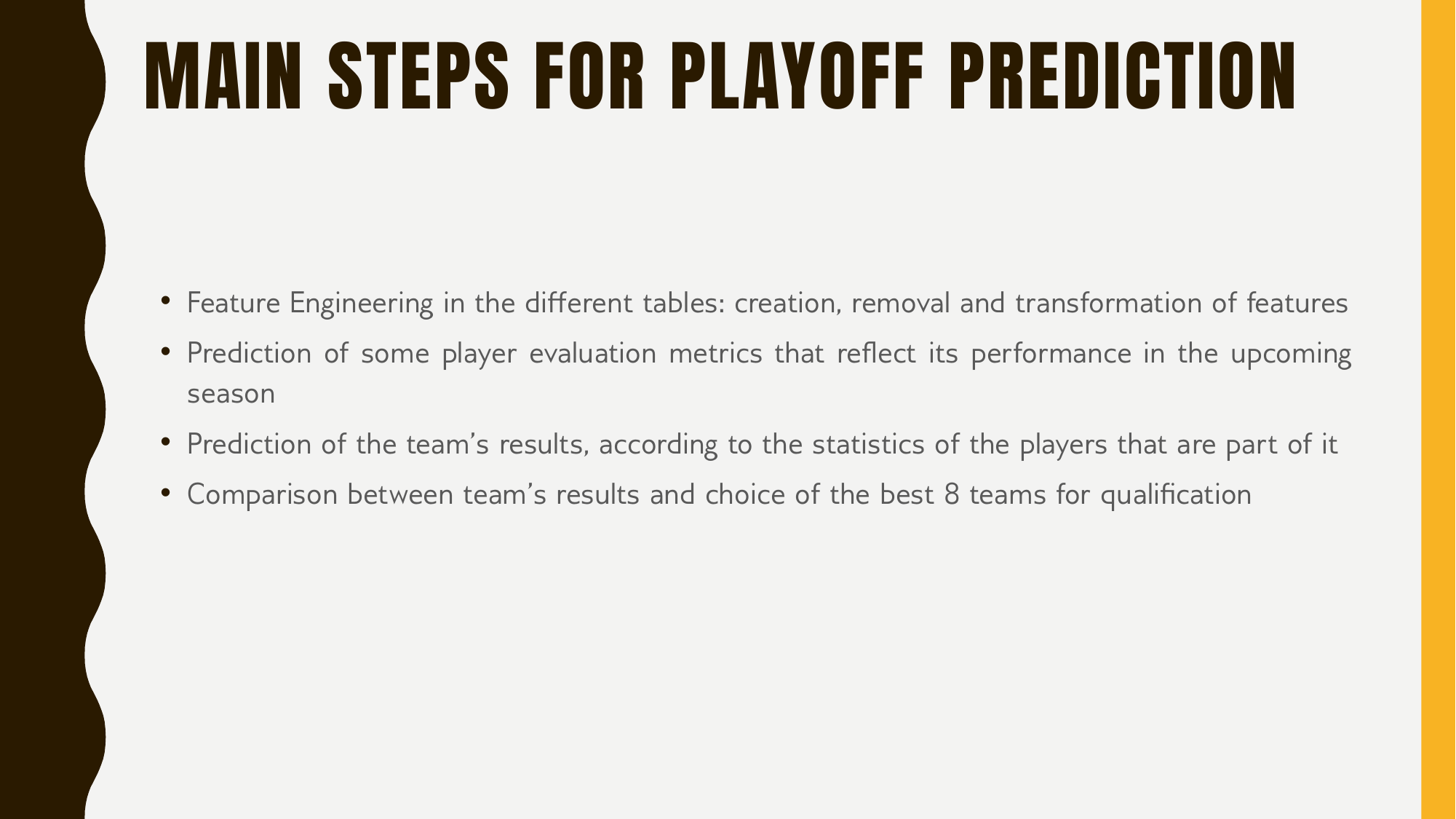

# Main Steps for playoff prediction
Feature Engineering in the different tables: creation, removal and transformation of features
Prediction of some player evaluation metrics that reflect its performance in the upcoming season
Prediction of the team’s results, according to the statistics of the players that are part of it
Comparison between team’s results and choice of the best 8 teams for qualification